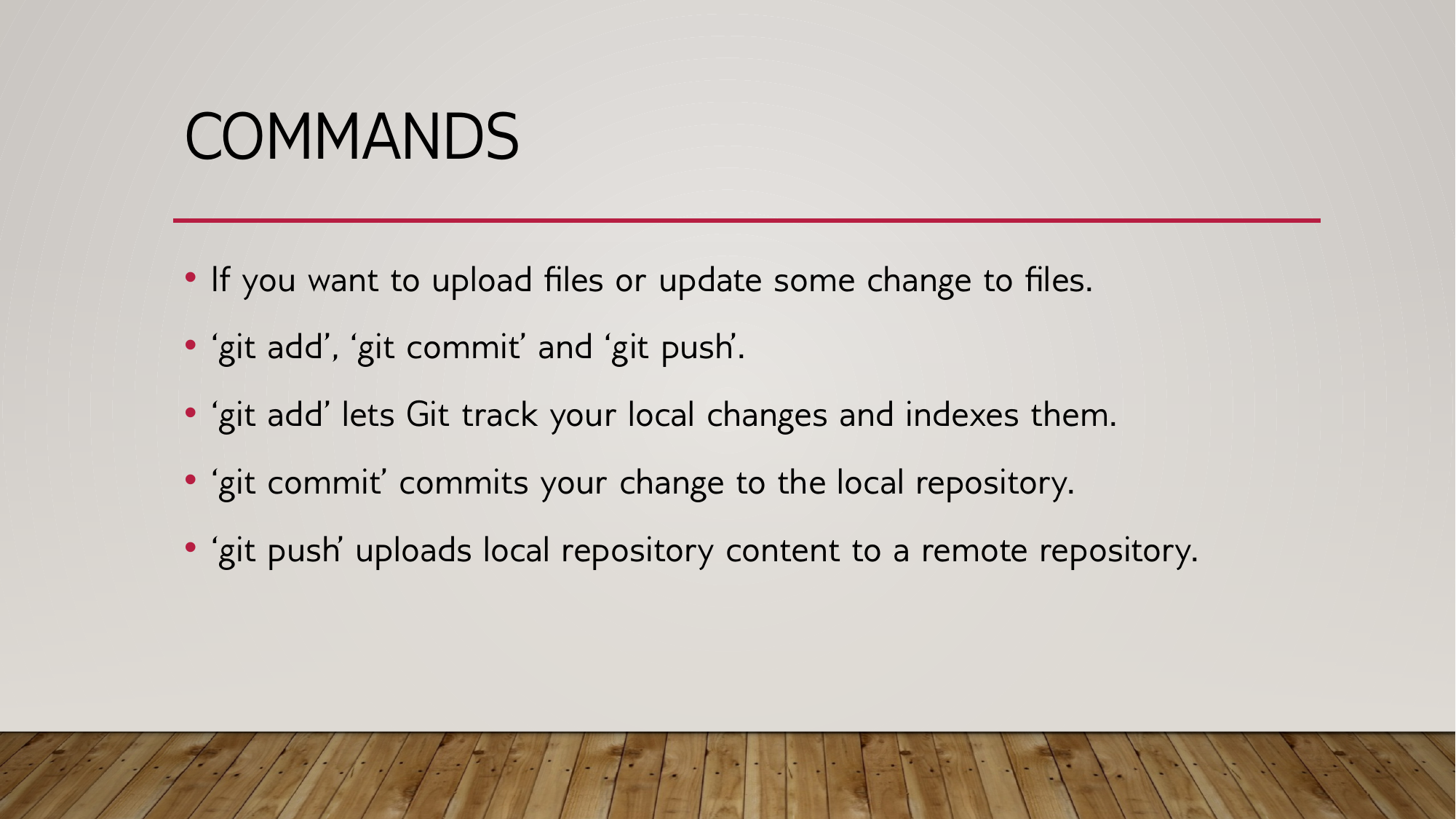

# COMMANDS
If you want to upload files or update some change to files.
‘git add’, ‘git commit’ and ‘git push’.
‘git add’ lets Git track your local changes and indexes them.
‘git commit’ commits your change to the local repository.
‘git push’ uploads local repository content to a remote repository.